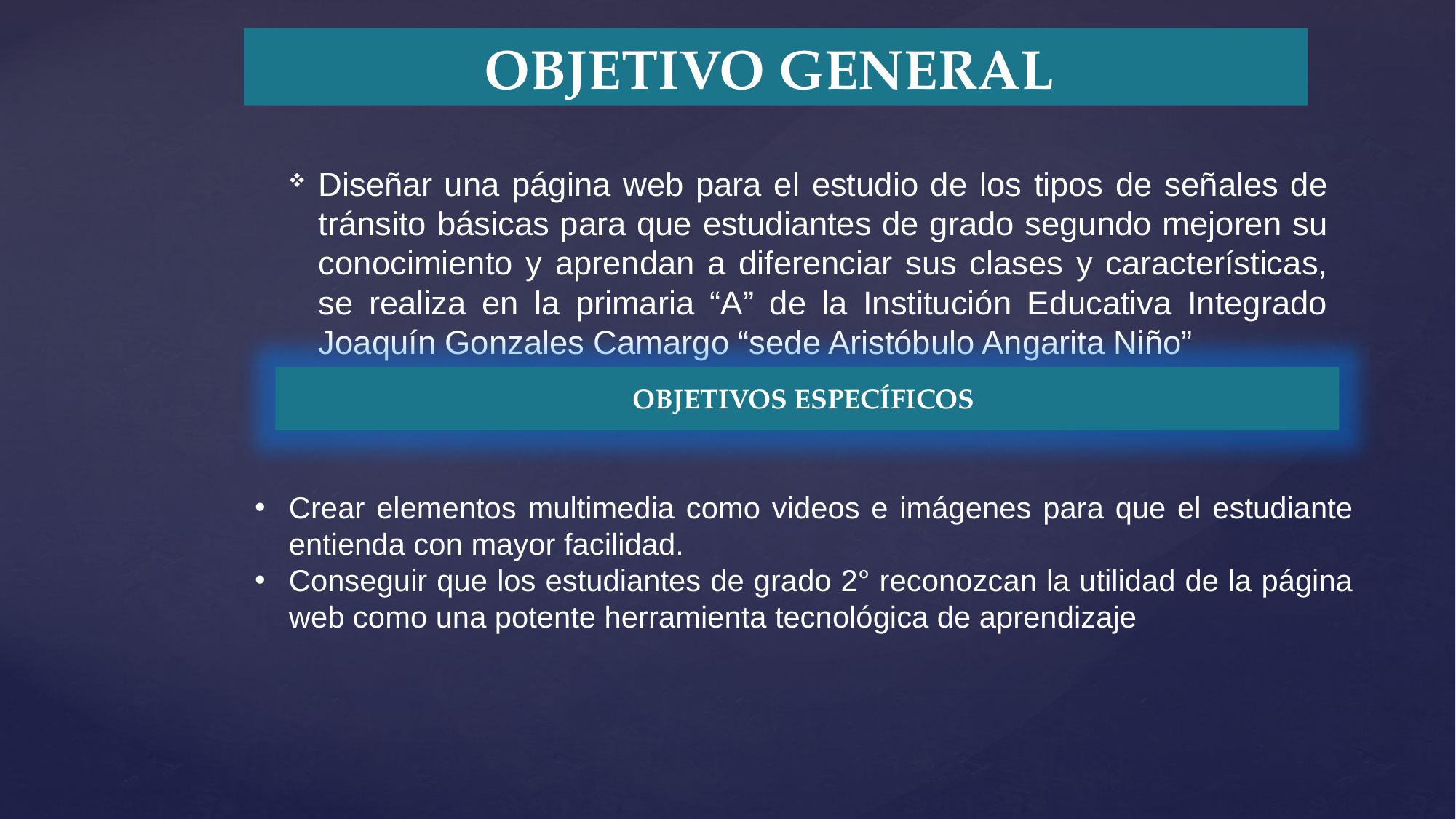

# OBJETIVO GENERAL
Diseñar una página web para el estudio de los tipos de señales de tránsito básicas para que estudiantes de grado segundo mejoren su conocimiento y aprendan a diferenciar sus clases y características, se realiza en la primaria “A” de la Institución Educativa Integrado Joaquín Gonzales Camargo “sede Aristóbulo Angarita Niño”

OBJETIVOS ESPECÍFICOS
Crear elementos multimedia como videos e imágenes para que el estudiante entienda con mayor facilidad.
Conseguir que los estudiantes de grado 2° reconozcan la utilidad de la página web como una potente herramienta tecnológica de aprendizaje